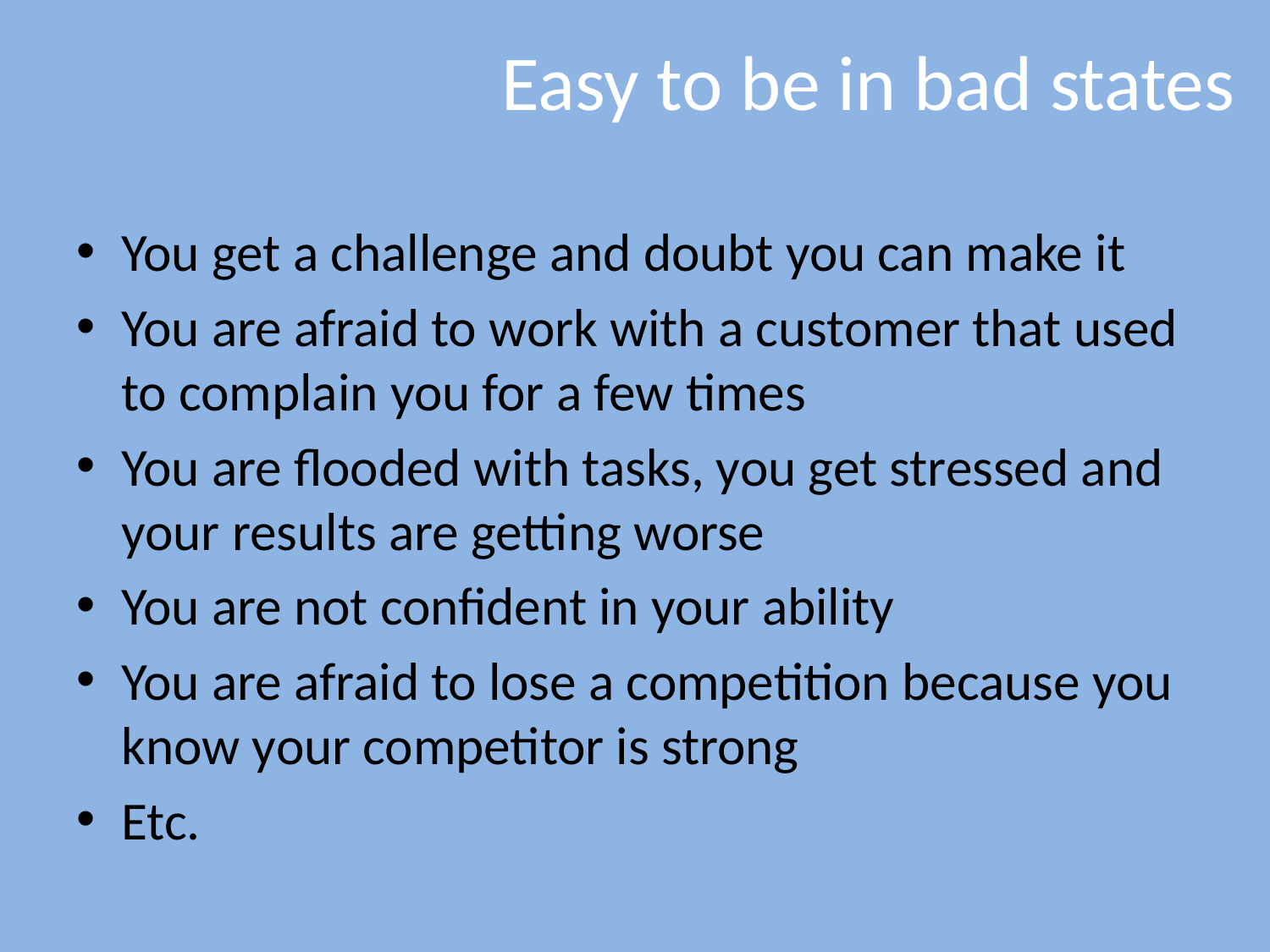

# Easy to be in bad states
You get a challenge and doubt you can make it
You are afraid to work with a customer that used to complain you for a few times
You are flooded with tasks, you get stressed and your results are getting worse
You are not confident in your ability
You are afraid to lose a competition because you know your competitor is strong
Etc.